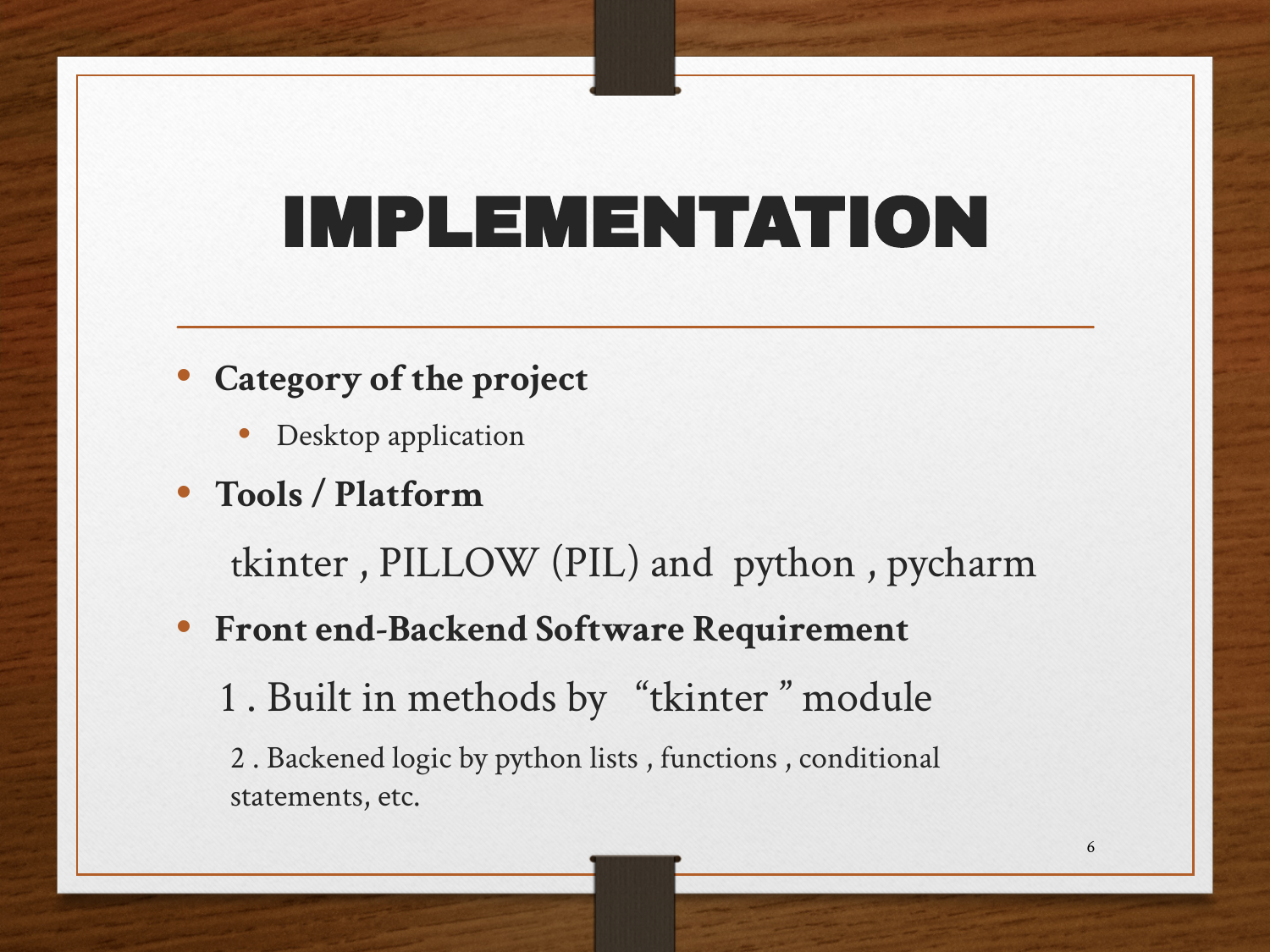

# Implementation
Category of the project
Desktop application
Tools / Platform
       tkinter , PILLOW (PIL) and  python , pycharm
Front end-Backend Software Requirement
     1 . Built in methods by   “tkinter ” module
2 . Backened logic by python lists , functions , conditional  statements, etc.

6